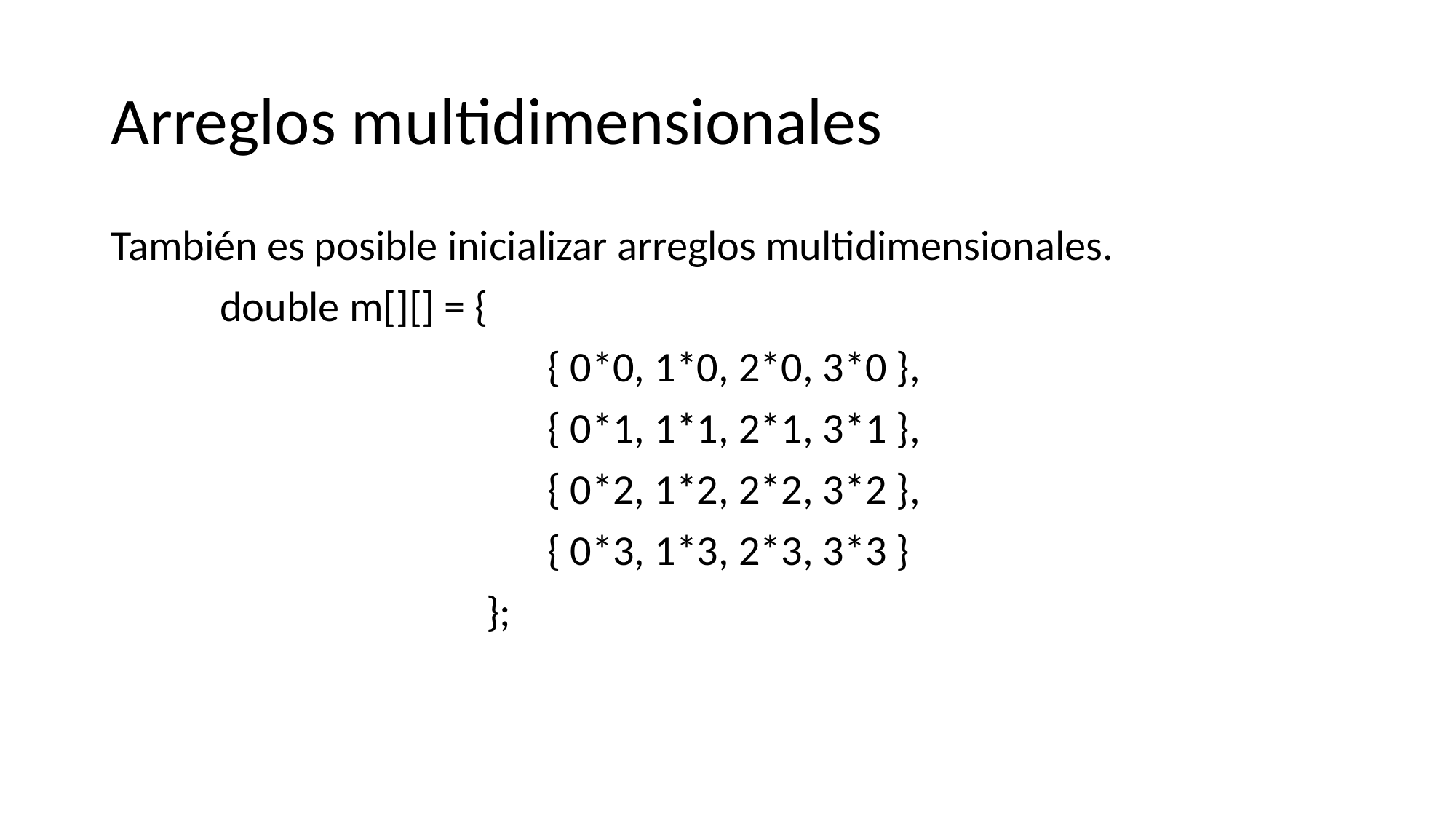

# Arreglos multidimensionales
También es posible inicializar arreglos multidimensionales.
	double m[][] = {
				{ 0*0, 1*0, 2*0, 3*0 },
				{ 0*1, 1*1, 2*1, 3*1 },
				{ 0*2, 1*2, 2*2, 3*2 },
				{ 0*3, 1*3, 2*3, 3*3 }
			     };